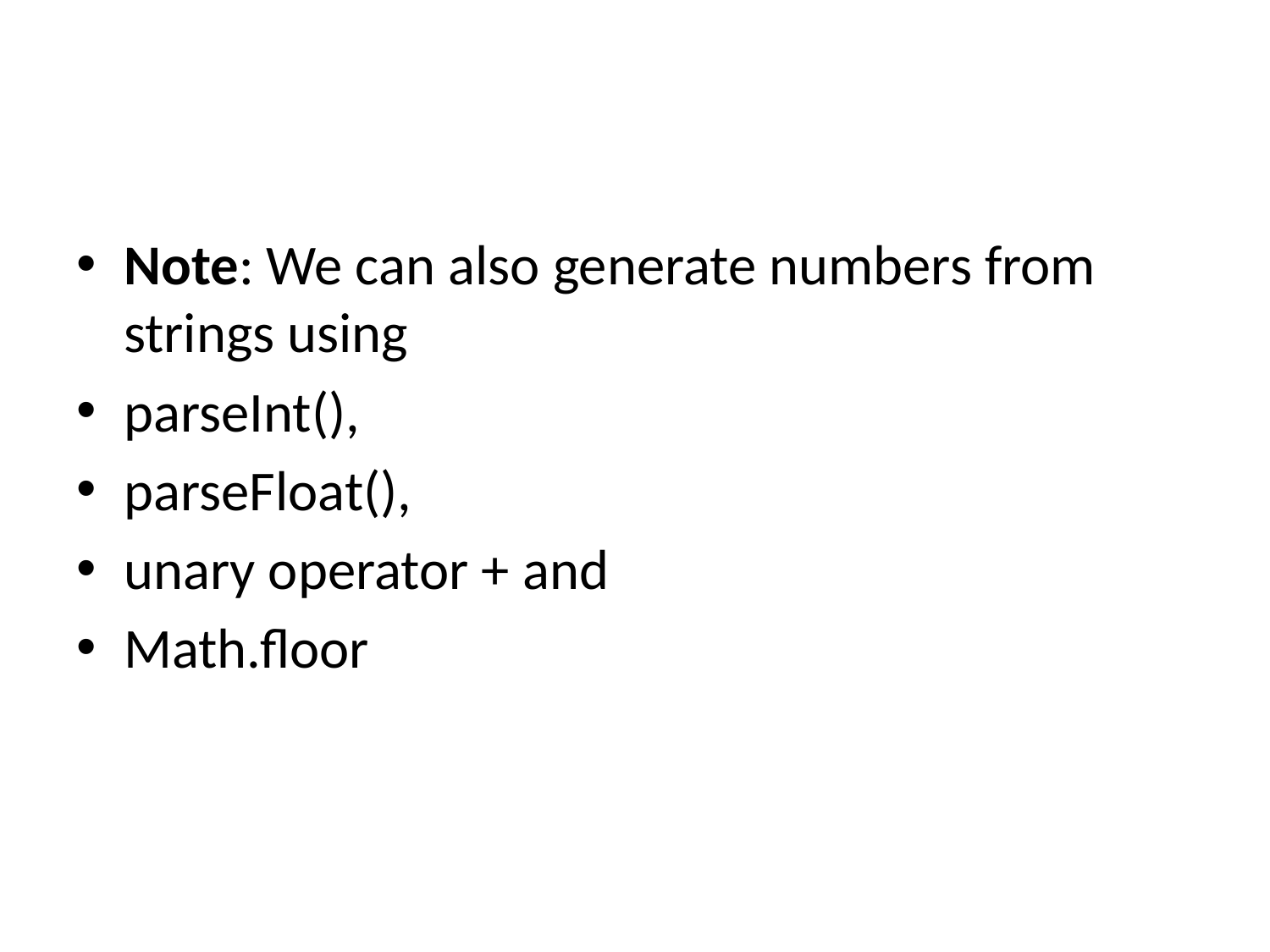

#
Note: We can also generate numbers from strings using
parseInt(),
parseFloat(),
unary operator + and
Math.floor